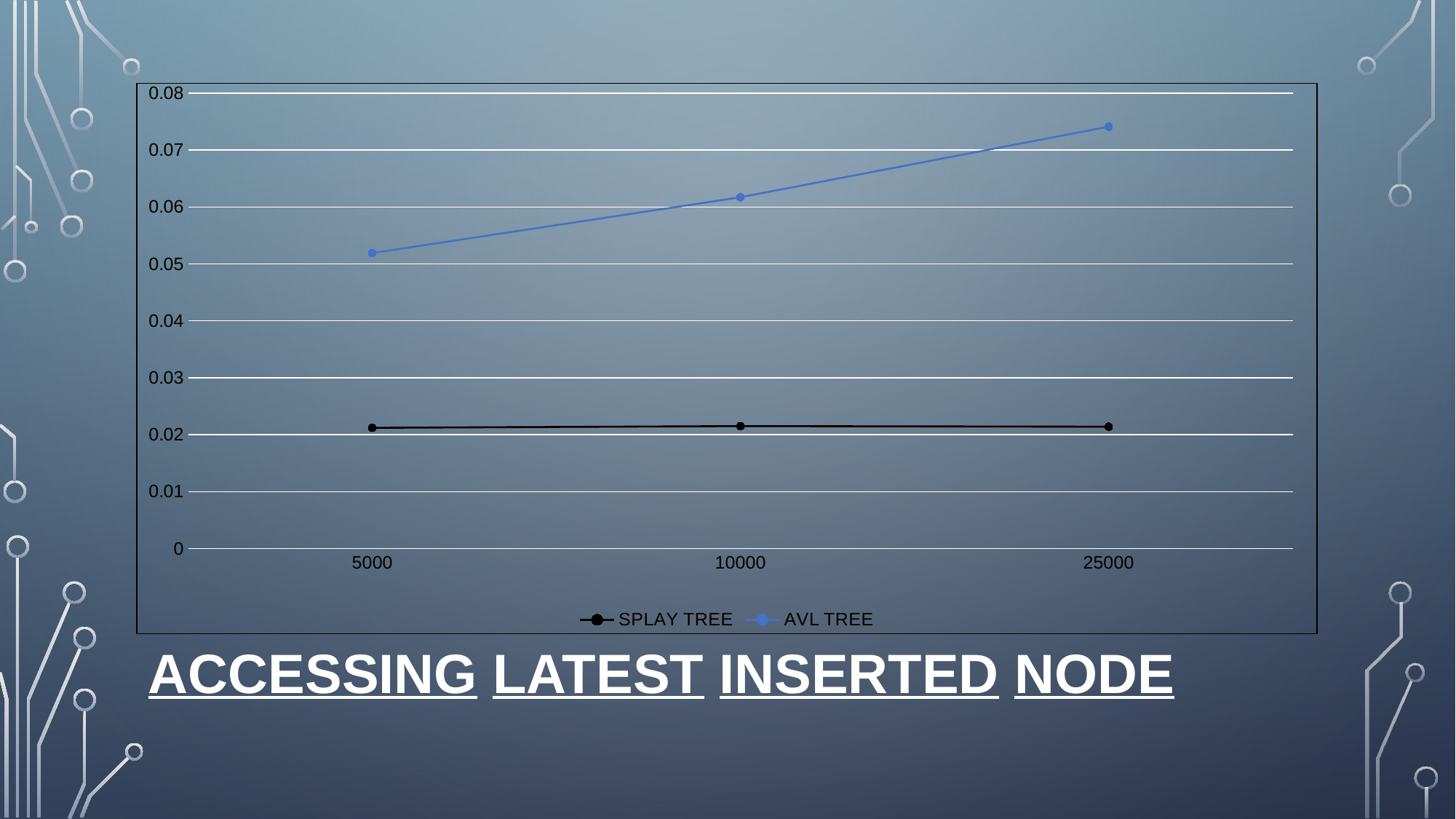

### Chart

| Category | SPLAY TREE | AVL TREE |
|---|---|---|
| 5000 | 0.0212 | 0.0519 |
| 10000 | 0.0215 | 0.0617 |
| 25000 | 0.0214 | 0.0741 |
# accessing latest inserted node